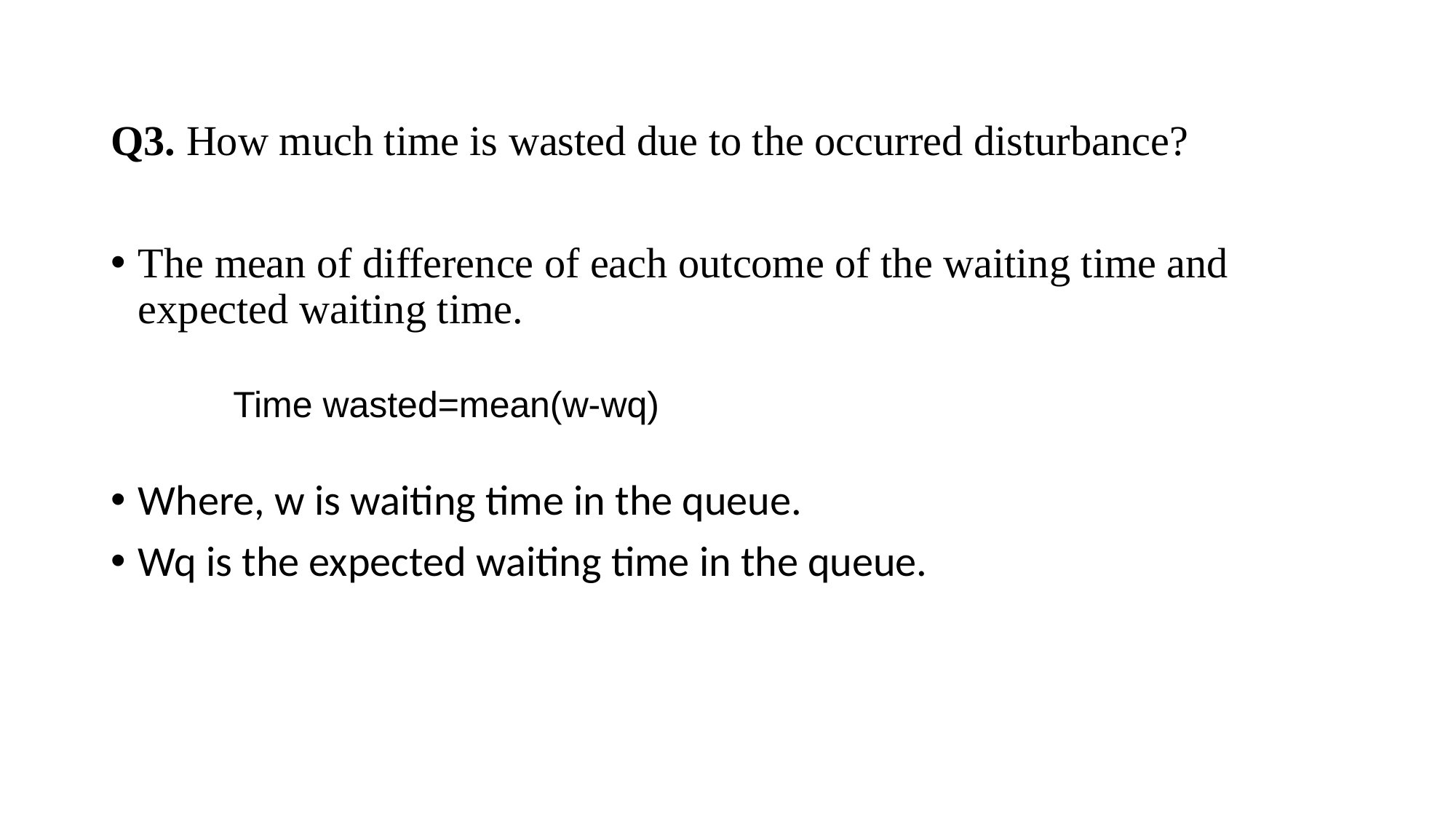

Q3. How much time is wasted due to the occurred disturbance?

The mean of difference of each outcome of the waiting time and expected waiting time.

            Time wasted=mean(w-wq)

Where, w is waiting time in the queue.
Wq is the expected waiting time in the queue.